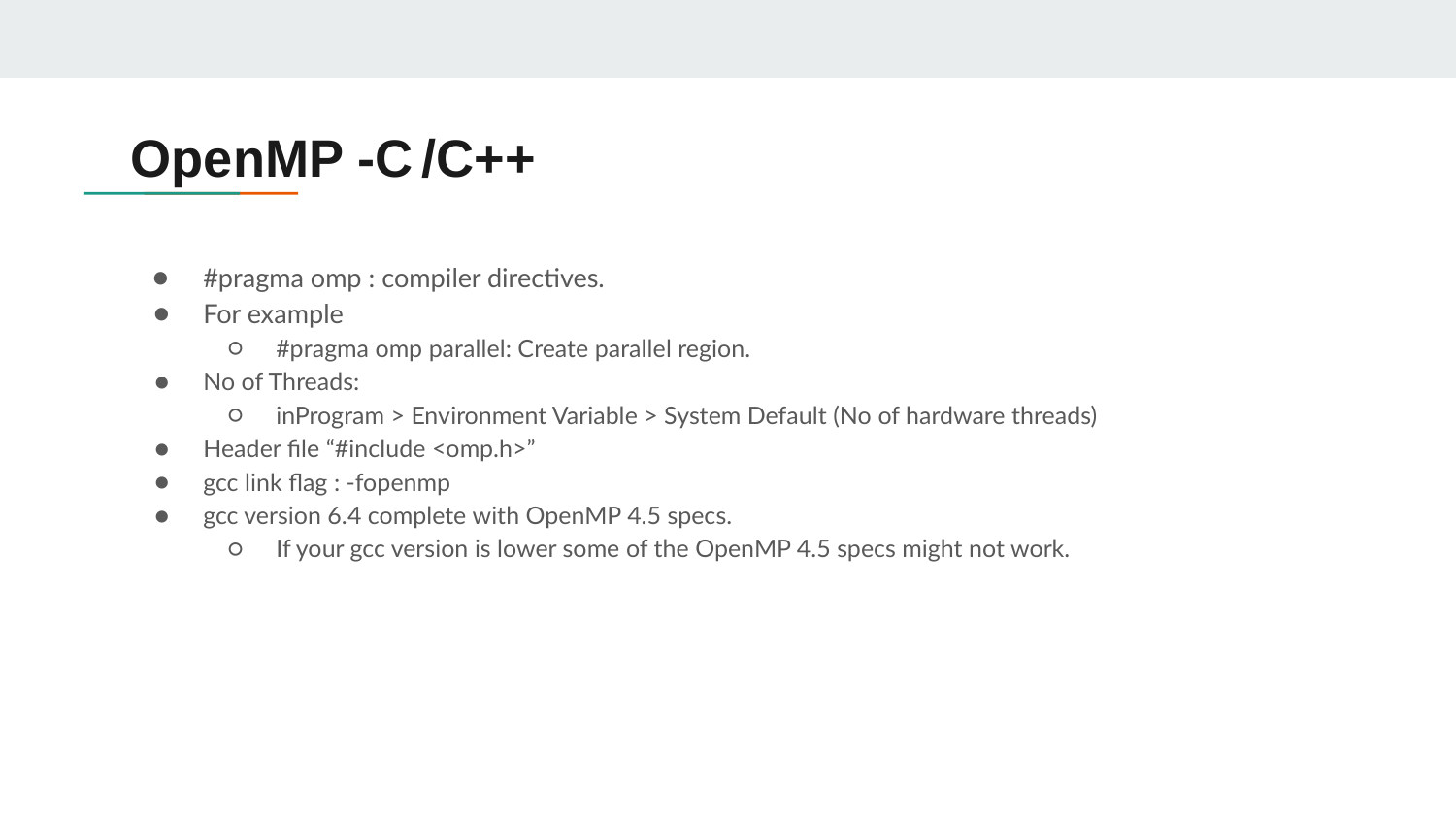

# OpenMP -C	/C++
#pragma omp : compiler directives.
For example
#pragma omp parallel: Create parallel region.
No of Threads:
inProgram > Environment Variable > System Default (No of hardware threads)
Header file “#include <omp.h>”
gcc link flag : -fopenmp
gcc version 6.4 complete with OpenMP 4.5 specs.
If your gcc version is lower some of the OpenMP 4.5 specs might not work.